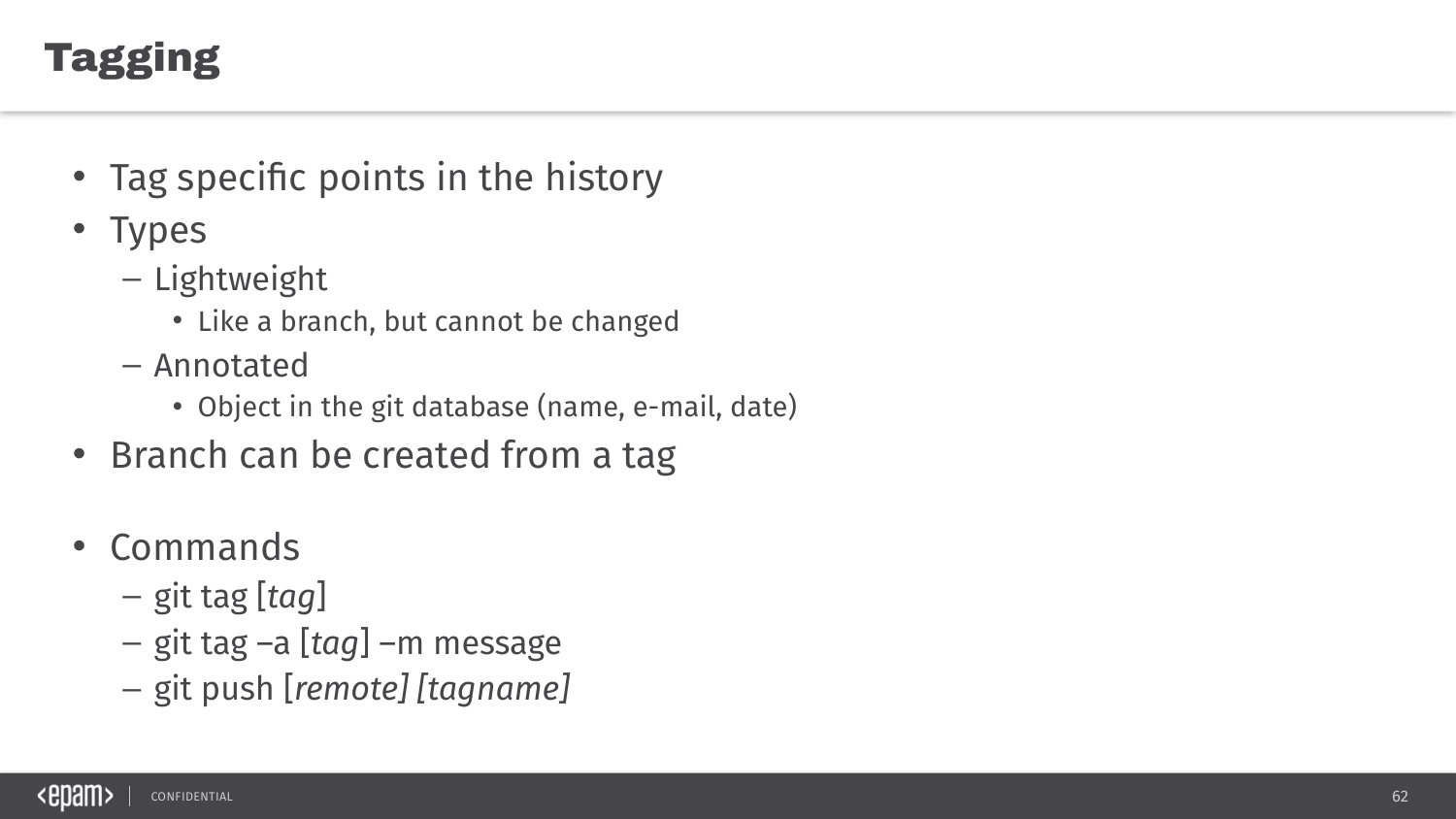

Tagging
Tag specific points in the history
Types
Lightweight
Like a branch, but cannot be changed
Annotated
Object in the git database (name, e-mail, date)
Branch can be created from a tag

Commands
git tag [tag]
git tag –a [tag] –m message
git push [remote] [tagname]